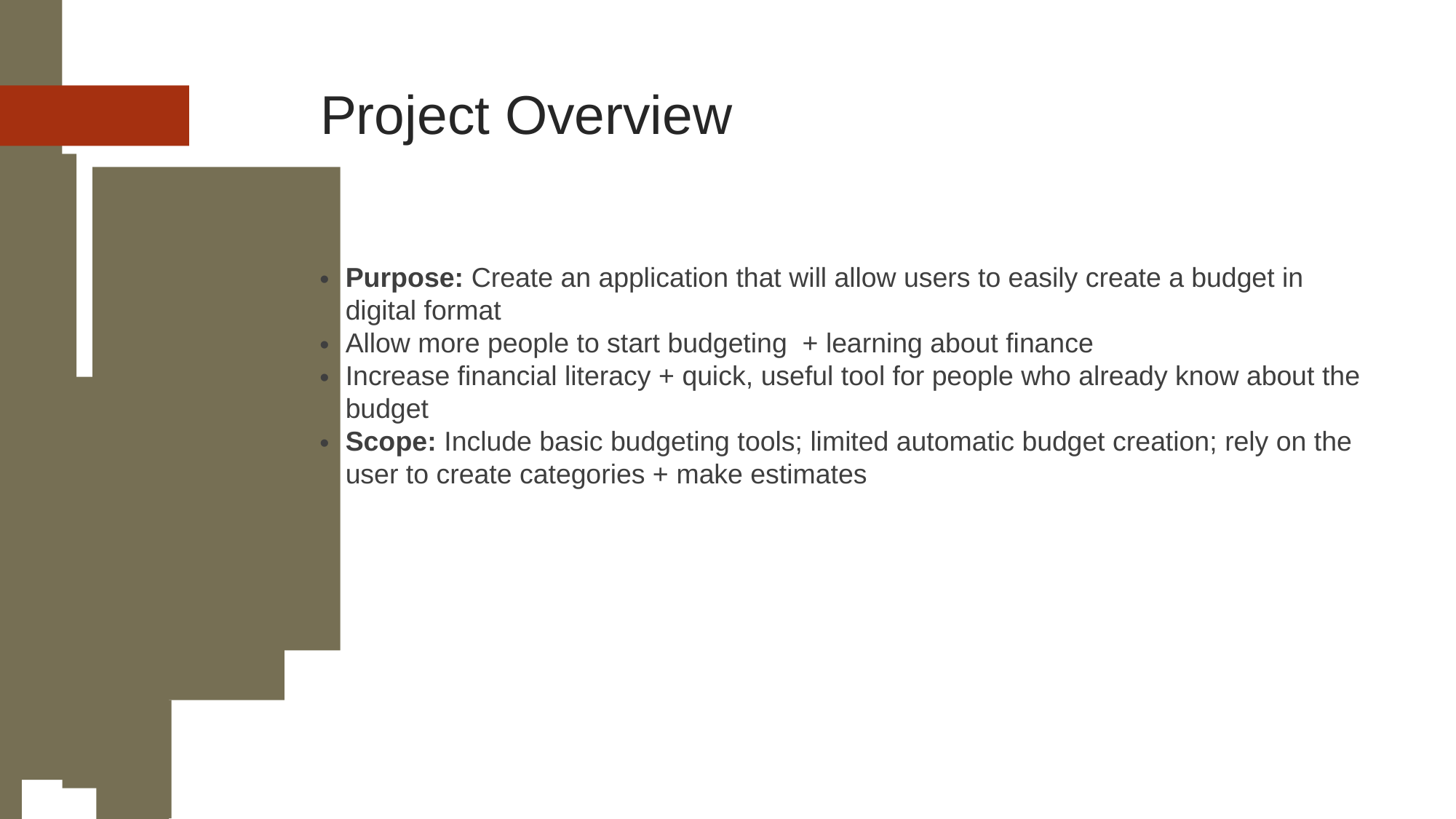

Project Overview
Purpose: Create an application that will allow users to easily create a budget in digital format
Allow more people to start budgeting  + learning about finance
Increase financial literacy + quick, useful tool for people who already know about the budget
Scope: Include basic budgeting tools; limited automatic budget creation; rely on the user to create categories + make estimates